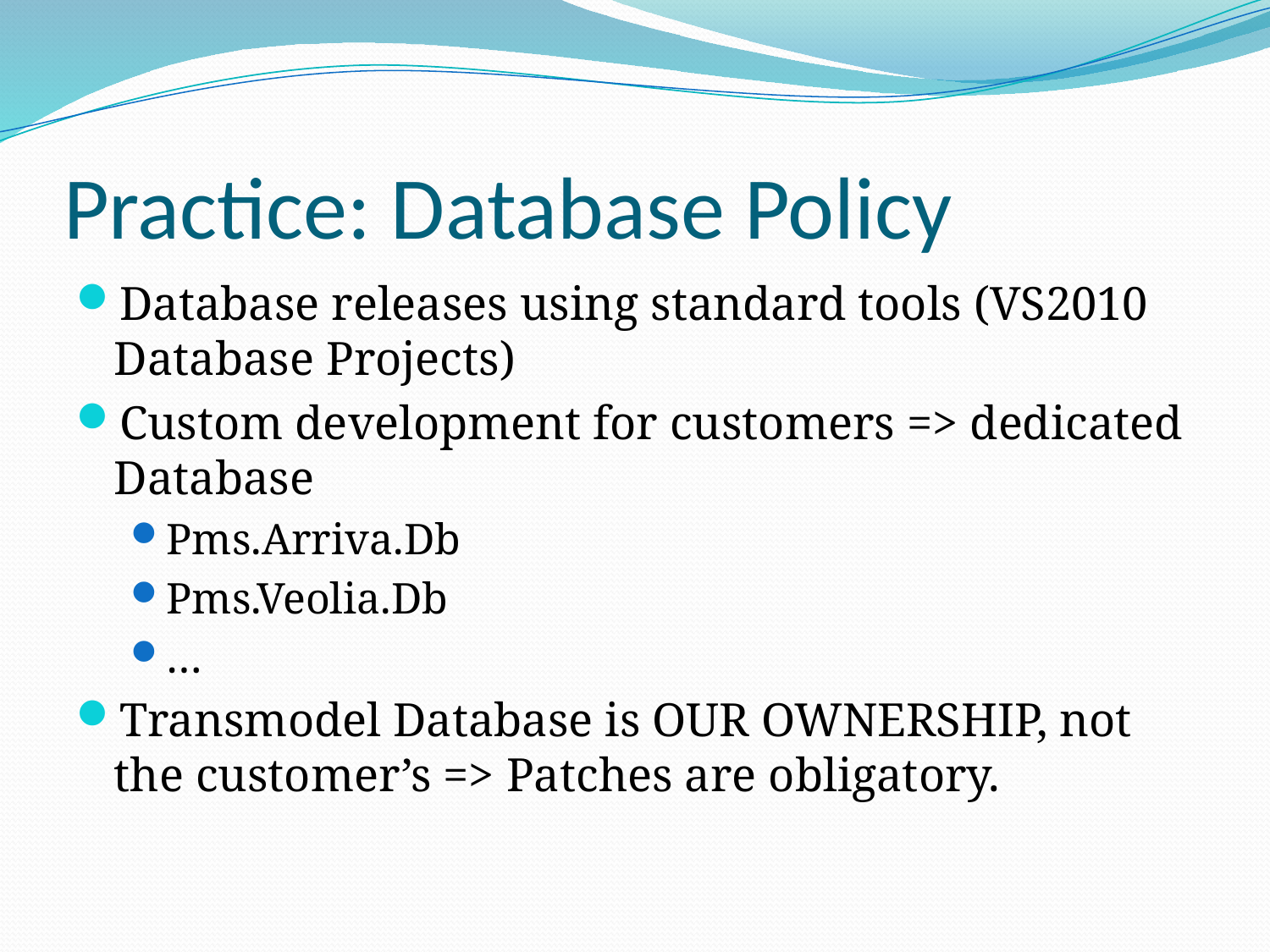

# Practice: Database Policy
Database releases using standard tools (VS2010 Database Projects)
Custom development for customers => dedicated Database
Pms.Arriva.Db
Pms.Veolia.Db
…
Transmodel Database is OUR OWNERSHIP, not the customer’s => Patches are obligatory.